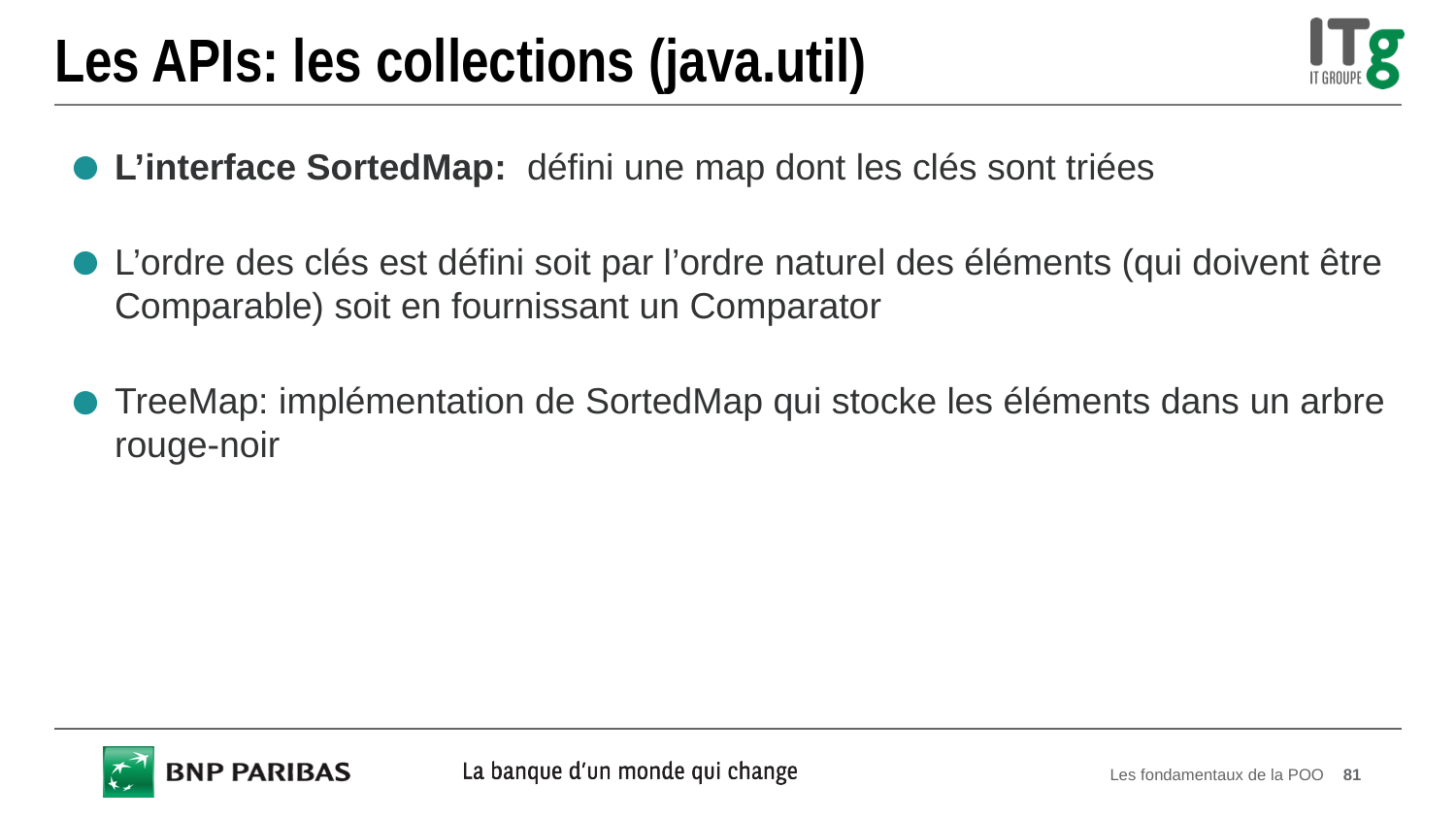

# Les APIs: les collections (java.util)
L’interface SortedMap:  défini une map dont les clés sont triées

L’ordre des clés est défini soit par l’ordre naturel des éléments (qui doivent être Comparable) soit en fournissant un Comparator

TreeMap: implémentation de SortedMap qui stocke les éléments dans un arbre rouge-noir
Les fondamentaux de la POO
81